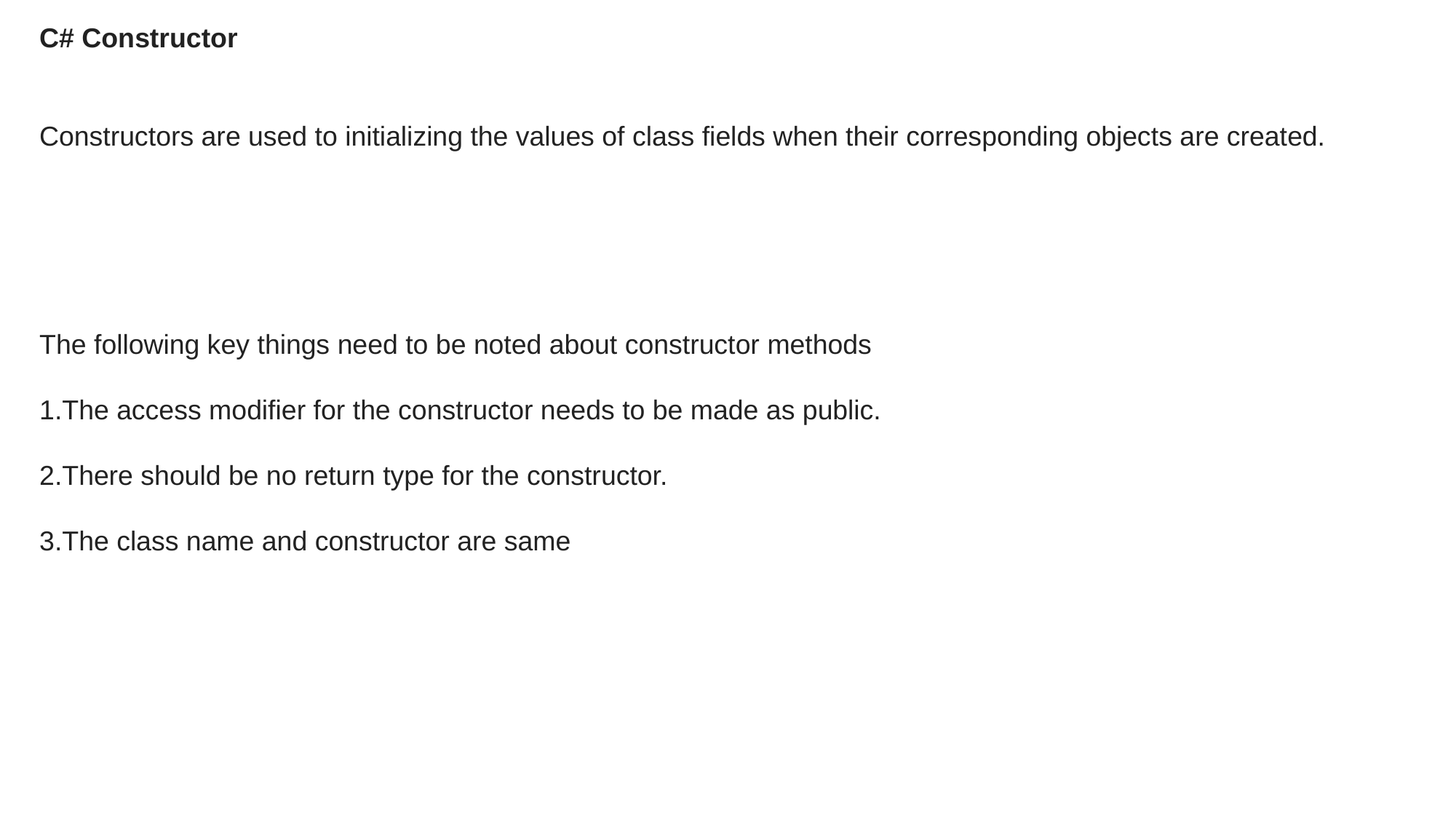

C# Constructor

Constructors are used to initializing the values of class fields when their corresponding objects are created.
The following key things need to be noted about constructor methods

The access modifier for the constructor needs to be made as public.

There should be no return type for the constructor.

The class name and constructor are same